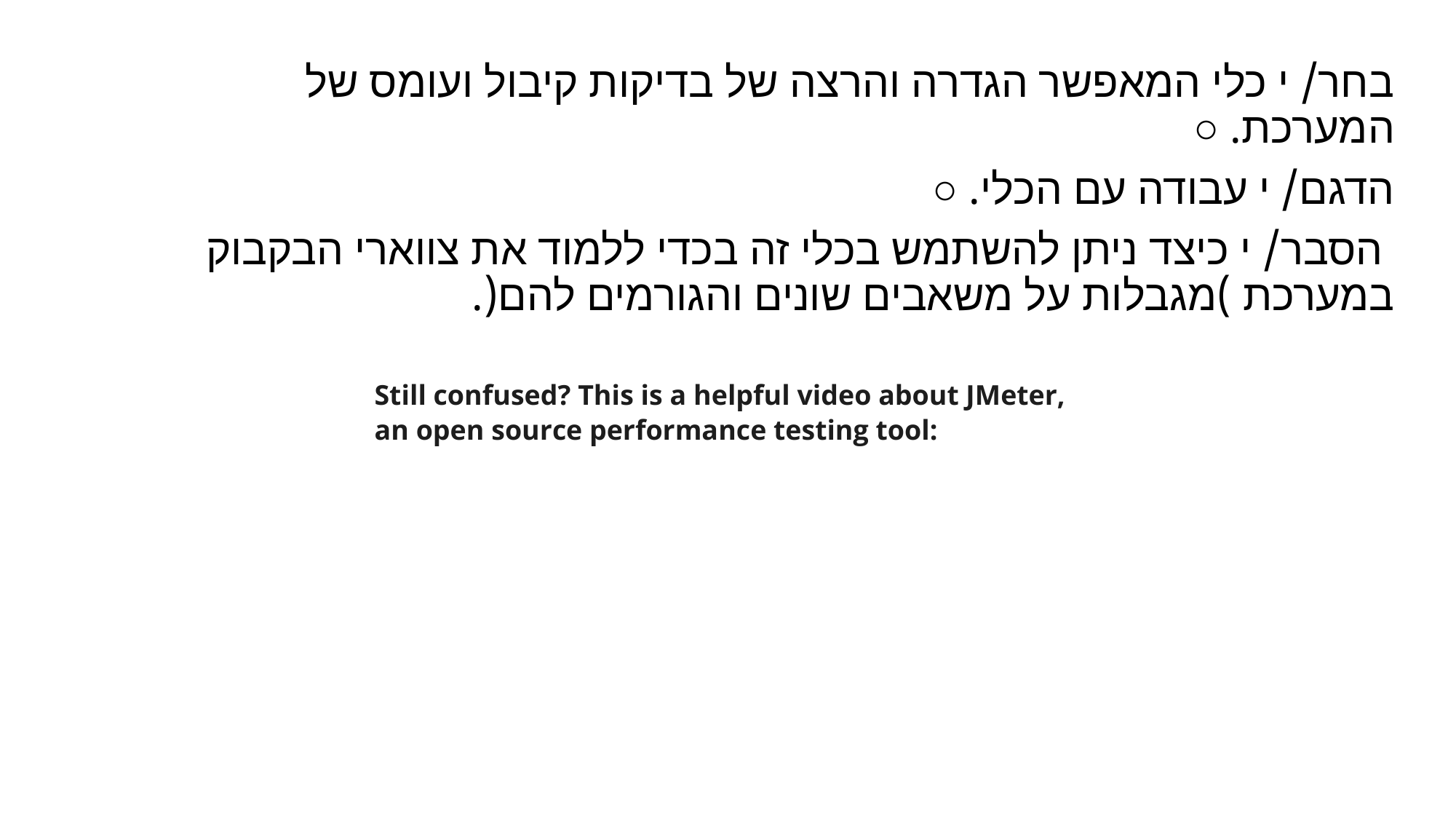

בחר/ י כלי המאפשר הגדרה והרצה של בדיקות קיבול ועומס של המערכת. ○
הדגם/ י עבודה עם הכלי. ○
 הסבר/ י כיצד ניתן להשתמש בכלי זה בכדי ללמוד את צווארי הבקבוק במערכת )מגבלות על משאבים שונים והגורמים להם(.
Still confused? This is a helpful video about JMeter, an open source performance testing tool: